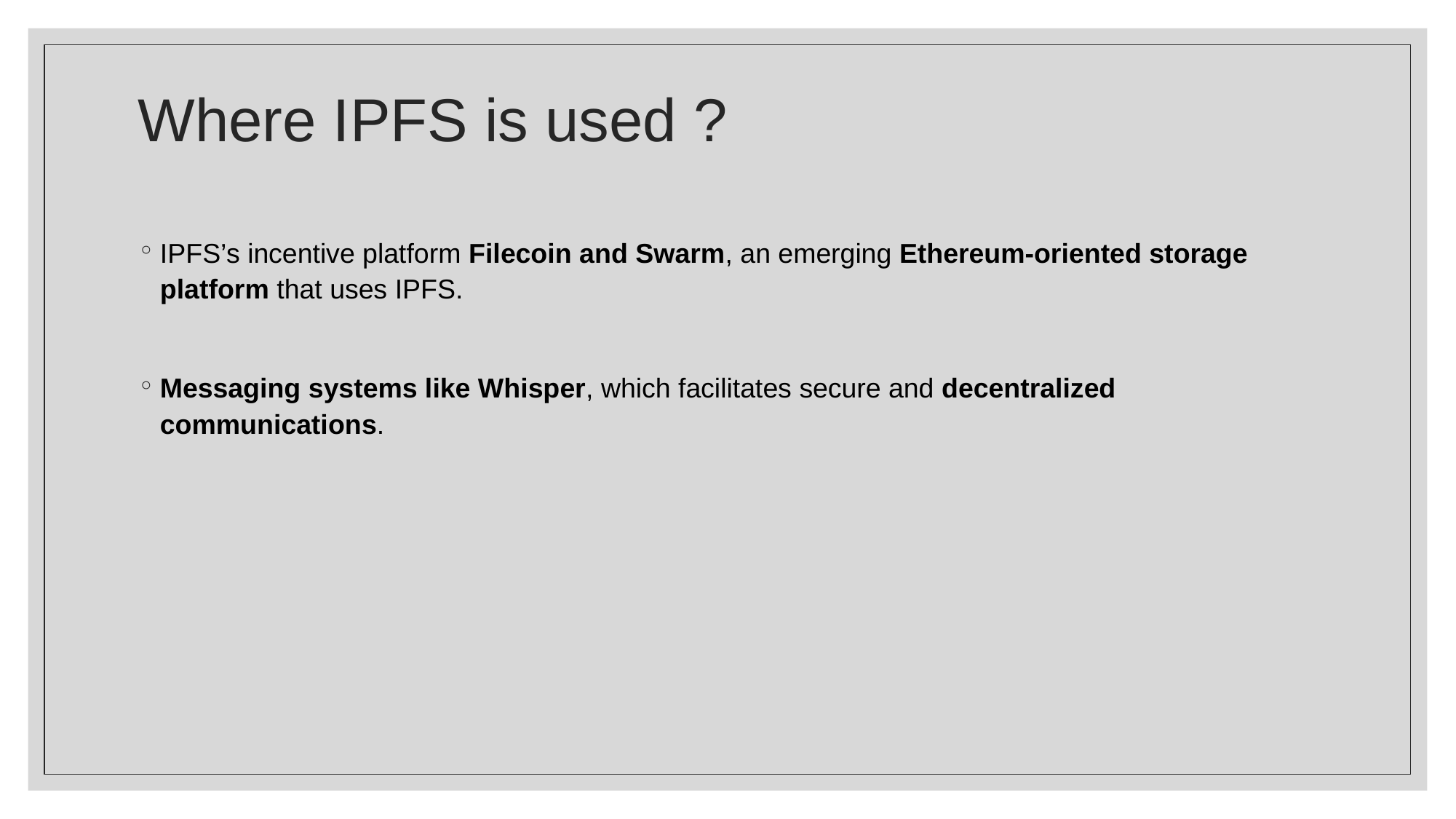

# Where IPFS is used ?
IPFS’s incentive platform Filecoin and Swarm, an emerging Ethereum-oriented storage platform that uses IPFS.

Messaging systems like Whisper, which facilitates secure and decentralized communications.